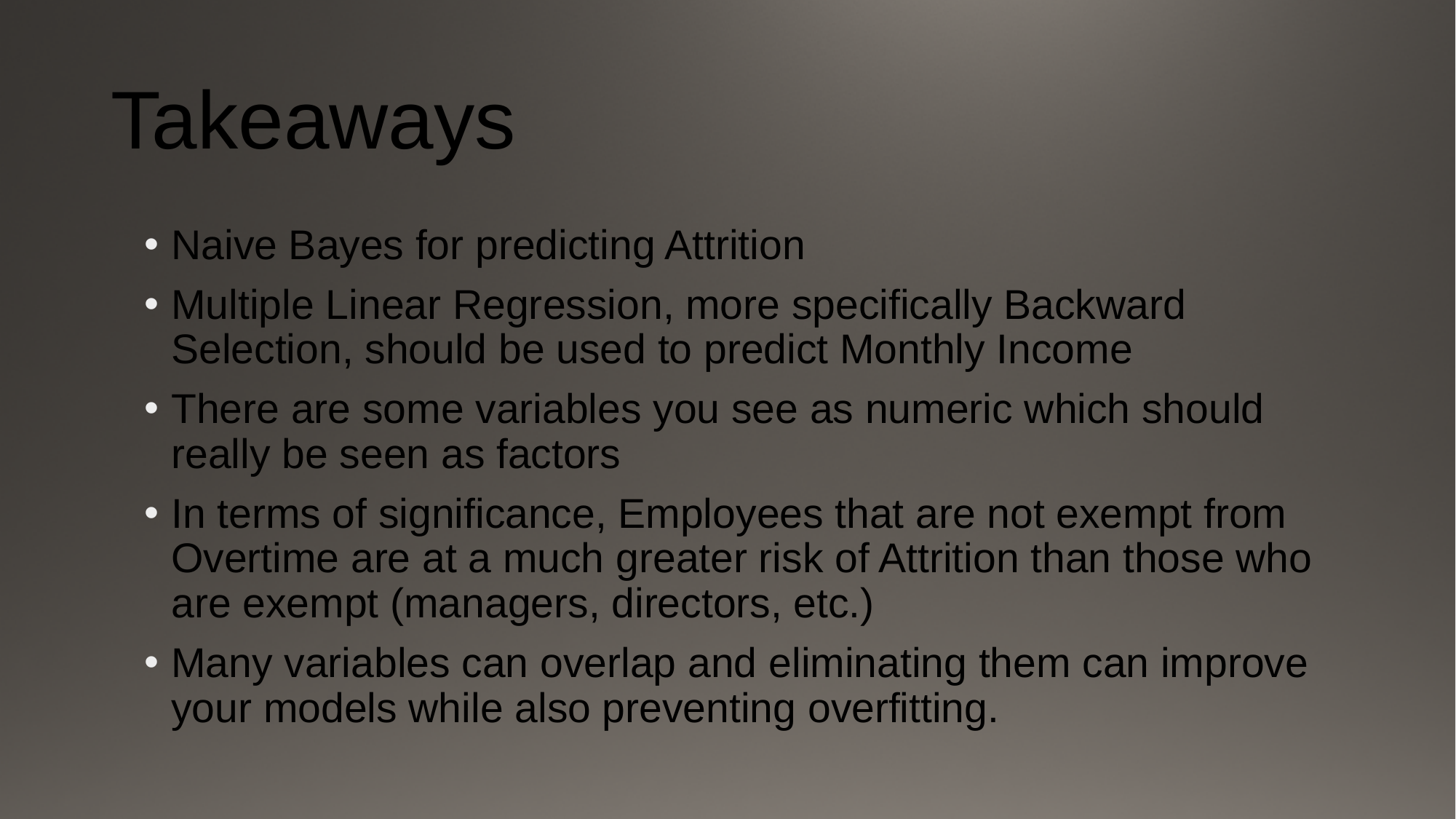

# Takeaways
Naive Bayes for predicting Attrition
Multiple Linear Regression, more specifically Backward Selection, should be used to predict Monthly Income
There are some variables you see as numeric which should really be seen as factors
In terms of significance, Employees that are not exempt from Overtime are at a much greater risk of Attrition than those who are exempt (managers, directors, etc.)
Many variables can overlap and eliminating them can improve your models while also preventing overfitting.